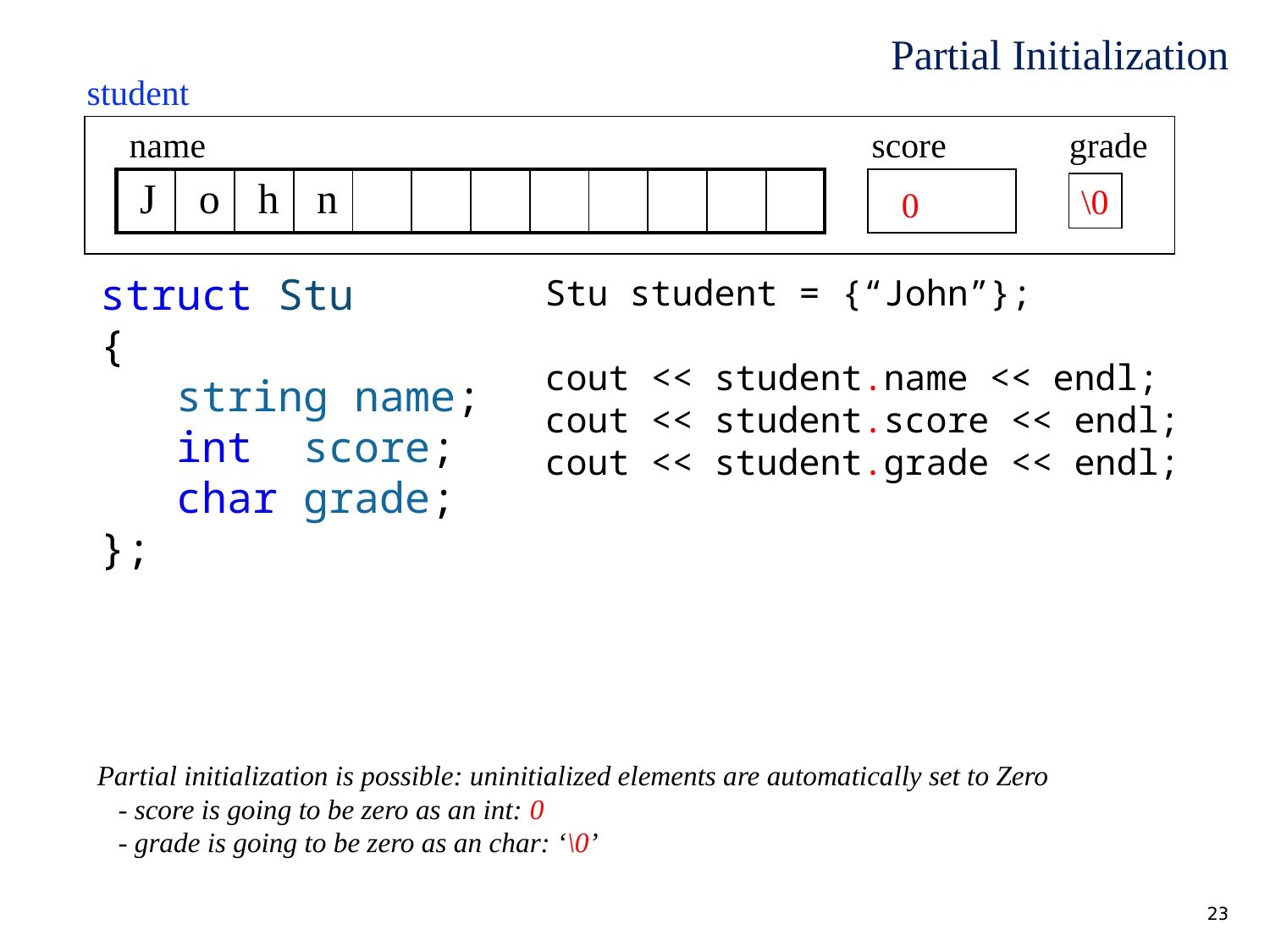

Partial Initialization
student

name
score
grade
  0
\0
| J | o | h | n |  |  |  |  |  |  |  |  |
| --- | --- | --- | --- | --- | --- | --- | --- | --- | --- | --- | --- |
struct Stu
{
   string name;
   int  score;
   char grade;
};
Stu student = {“John”};

cout << student.name << endl;
cout << student.score << endl;
cout << student.grade << endl;

Partial initialization is possible: uninitialized elements are automatically set to Zero
   - score is going to be zero as an int: 0
   - grade is going to be zero as an char: ‘\0’
23